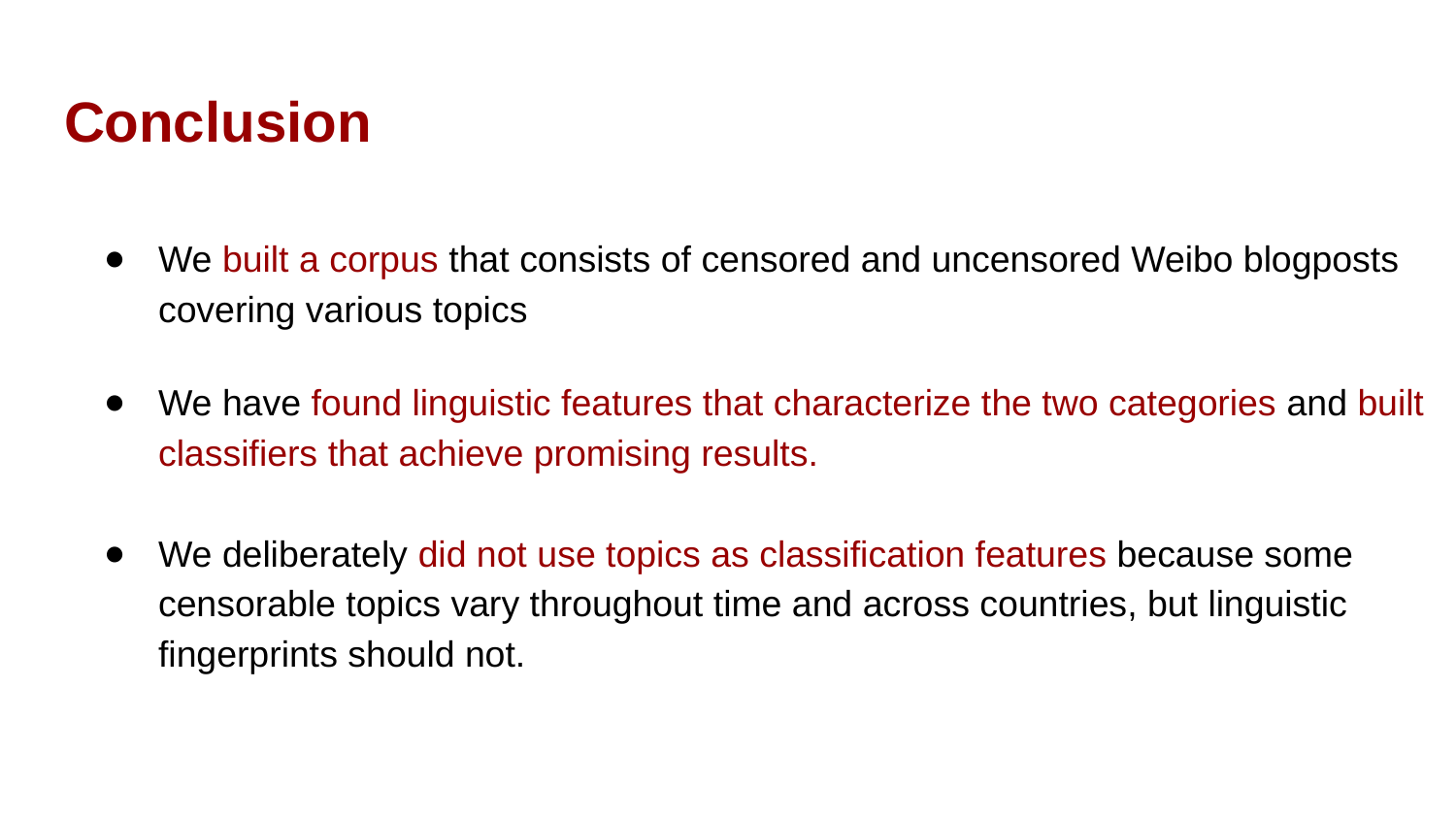

Conclusion
We built a corpus that consists of censored and uncensored Weibo blogposts covering various topics
We have found linguistic features that characterize the two categories and built classifiers that achieve promising results.
We deliberately did not use topics as classification features because some censorable topics vary throughout time and across countries, but linguistic fingerprints should not.